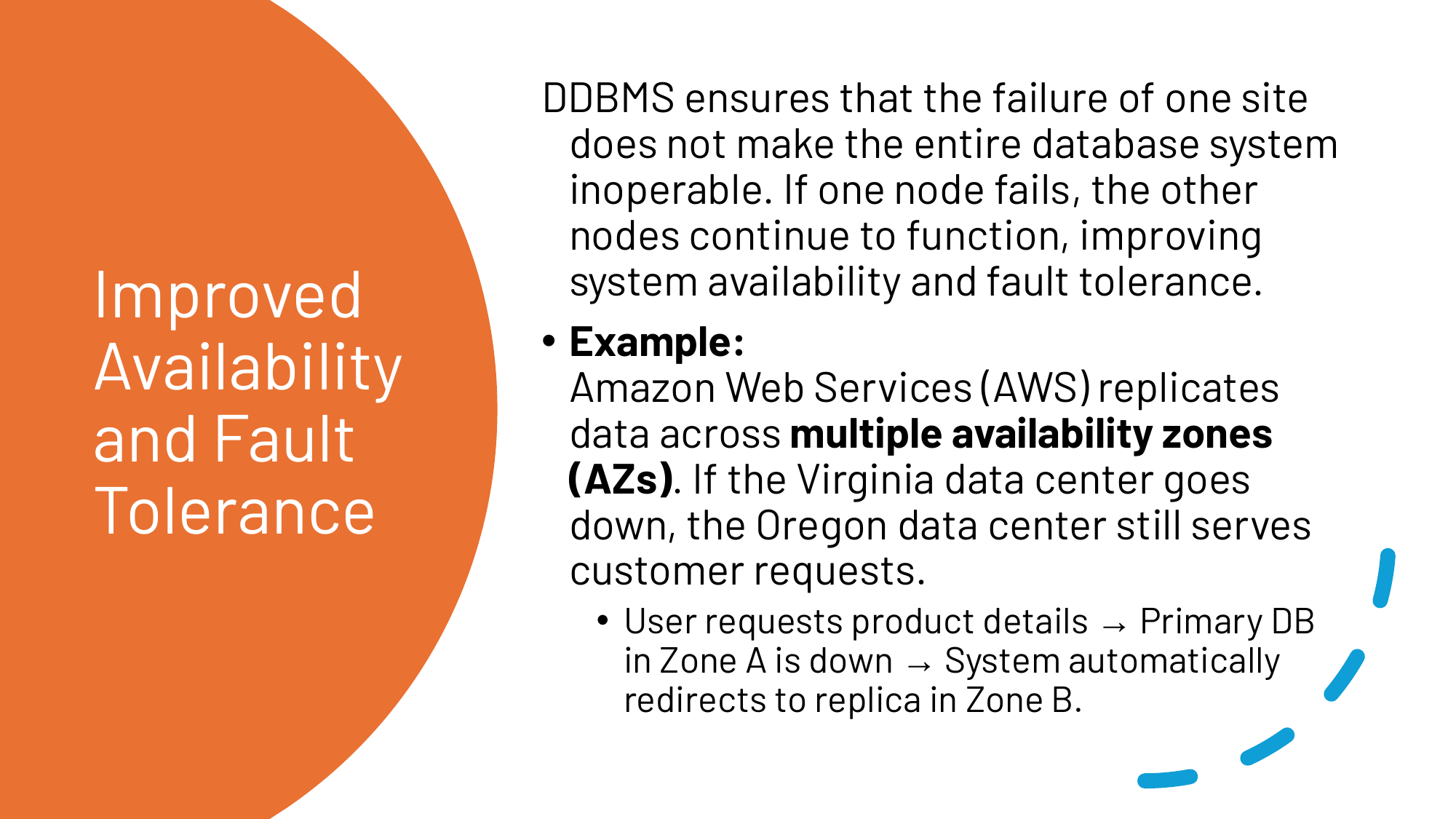

DDBMS ensures that the failure of one site does not make the entire database system inoperable. If one node fails, the other nodes continue to function, improving system availability and fault tolerance.
Example:
Amazon Web Services (AWS) replicates data across multiple availability zones (AZs). If the Virginia data center goes down, the Oregon data center still serves customer requests.
User requests product details → Primary DB in Zone A is down → System automatically redirects to replica in Zone B.

# Improved Availability and Fault Tolerance